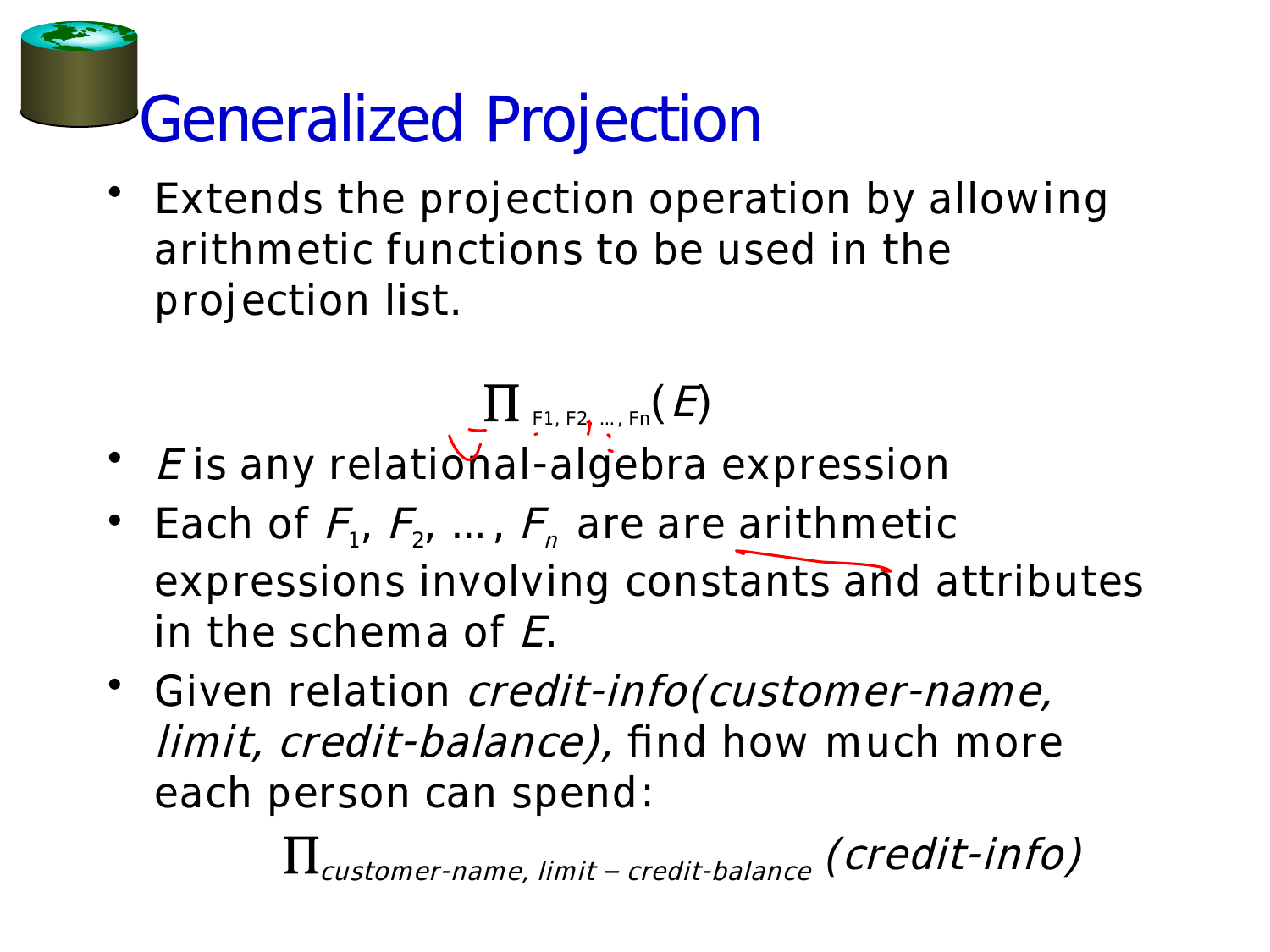

# Generalized Projection
Extends the projection operation by allowing arithmetic functions to be used in the projection list.
	∏ F1, F2, …, Fn(E)
E is any relational-algebra expression
Each of F1, F2, …, Fn  are are arithmetic expressions involving constants and attributes in the schema of E.
Given relation credit-info(customer-name, limit, credit-balance), find how much more each person can spend:
		∏customer-name, limit – credit-balance (credit-info)